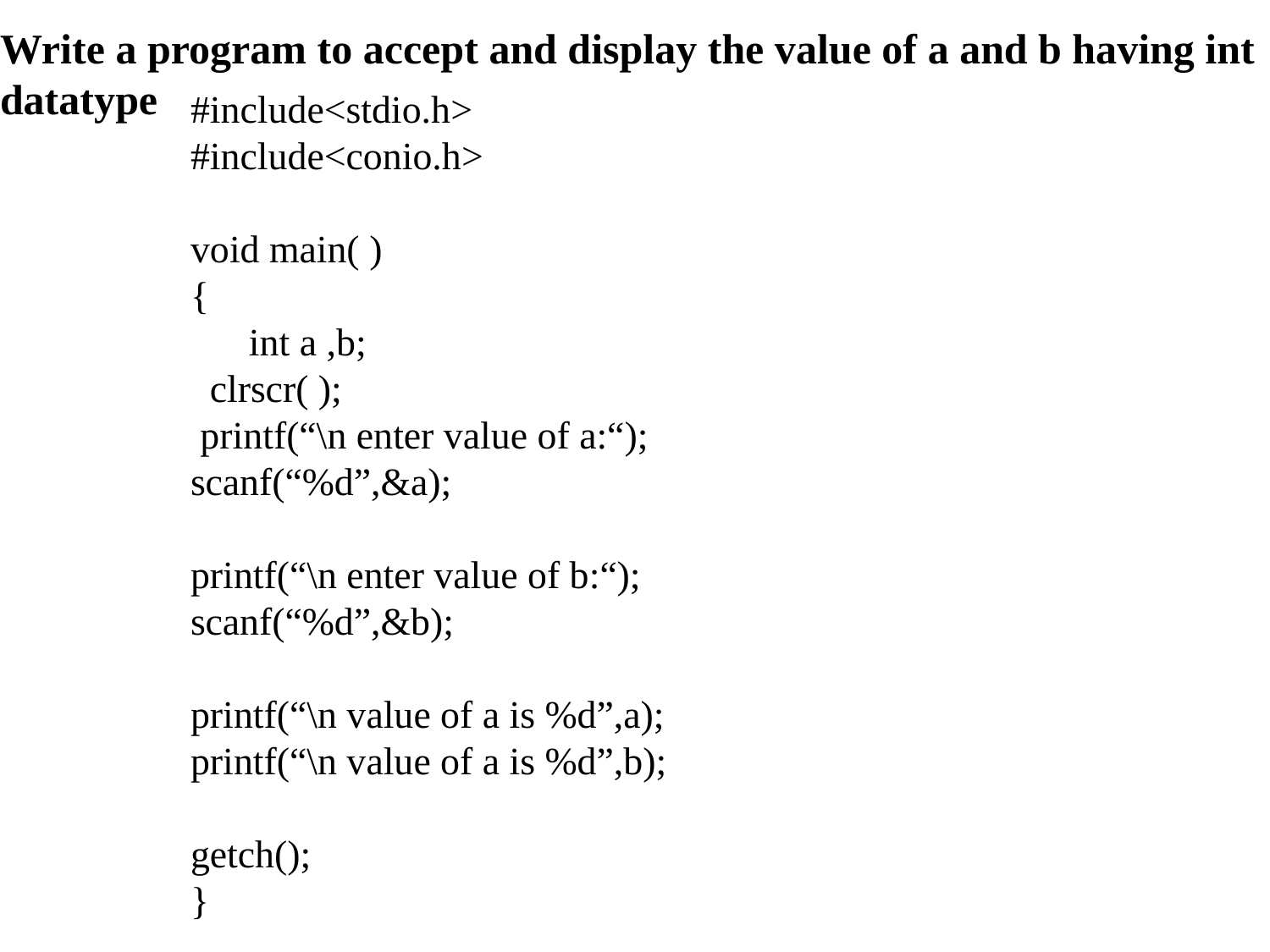

# Write a program to accept and display the value of a and b having int datatype
#include<stdio.h>
#include<conio.h>

void main( )
{
      int a ,b;
  clrscr( );
 printf(“\n enter value of a:“);
scanf(“%d”,&a);

printf(“\n enter value of b:“);
scanf(“%d”,&b);

printf(“\n value of a is %d”,a);
printf(“\n value of a is %d”,b);

getch();
}